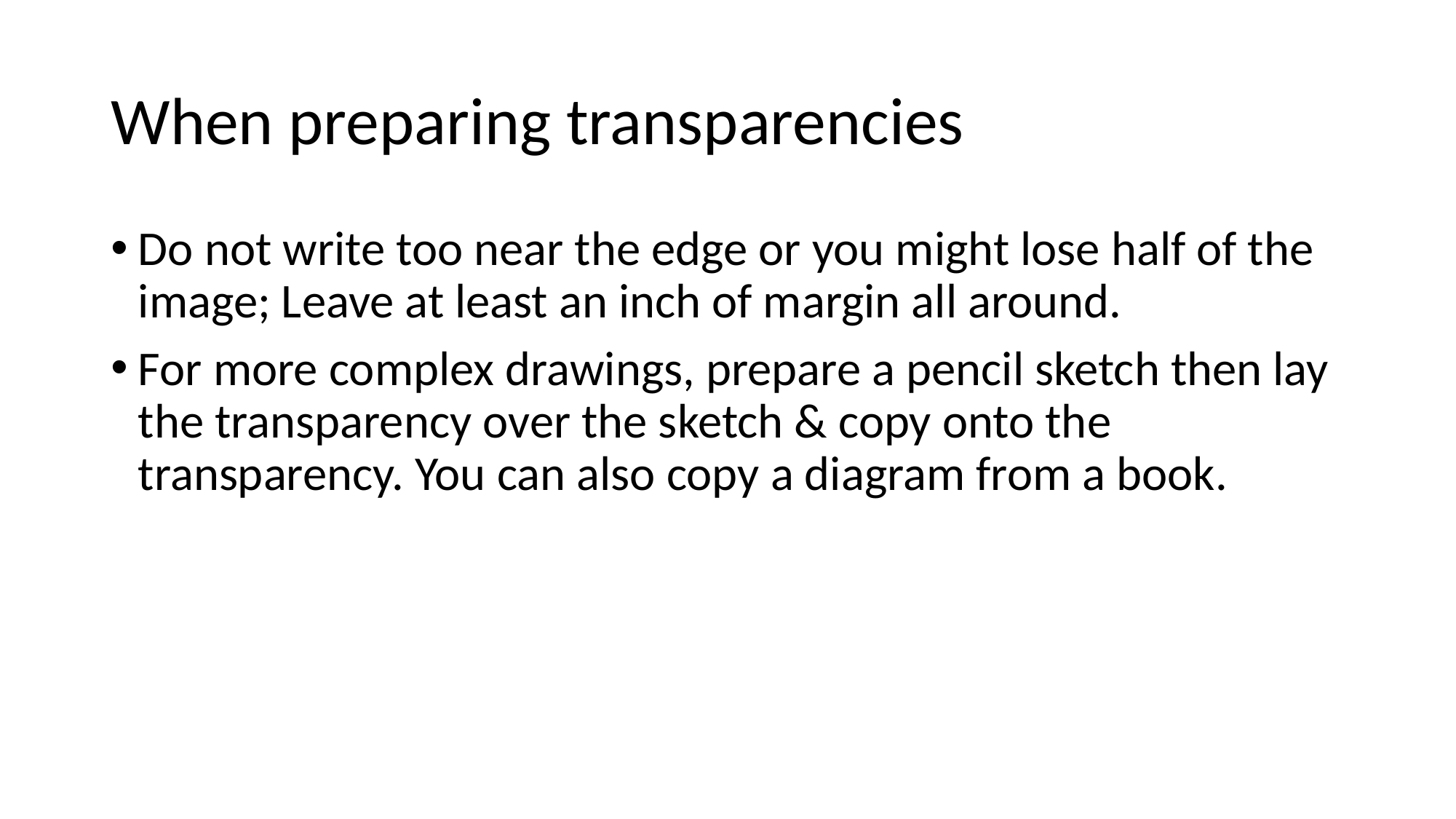

# When preparing transparencies
Do not write too near the edge or you might lose half of the image; Leave at least an inch of margin all around.
For more complex drawings, prepare a pencil sketch then lay the transparency over the sketch & copy onto the transparency. You can also copy a diagram from a book.